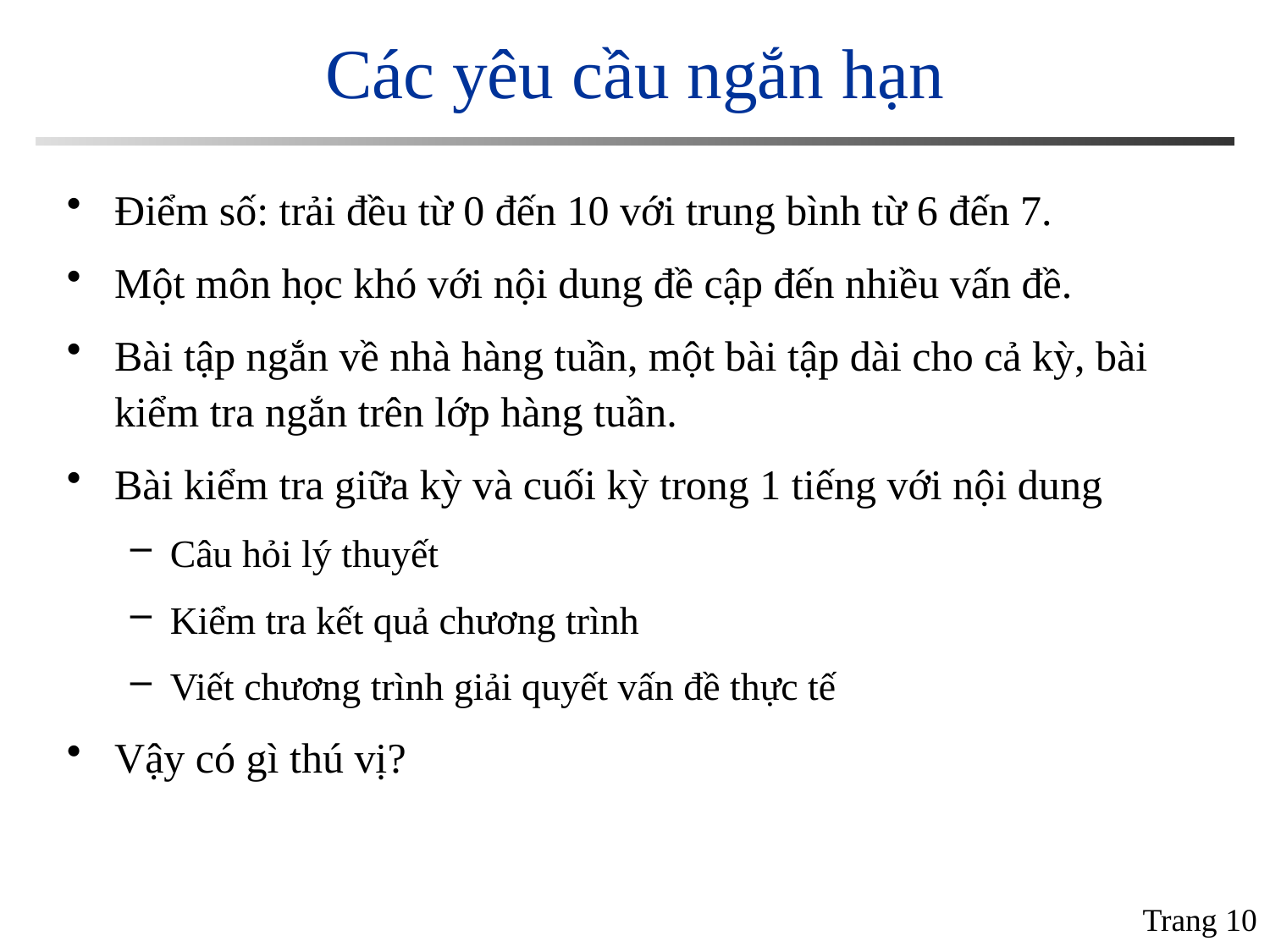

# Các yêu cầu ngắn hạn
Điểm số: trải đều từ 0 đến 10 với trung bình từ 6 đến 7.
Một môn học khó với nội dung đề cập đến nhiều vấn đề.
Bài tập ngắn về nhà hàng tuần, một bài tập dài cho cả kỳ, bài kiểm tra ngắn trên lớp hàng tuần.
Bài kiểm tra giữa kỳ và cuối kỳ trong 1 tiếng với nội dung
Câu hỏi lý thuyết
Kiểm tra kết quả chương trình
Viết chương trình giải quyết vấn đề thực tế
Vậy có gì thú vị?
Trang 10